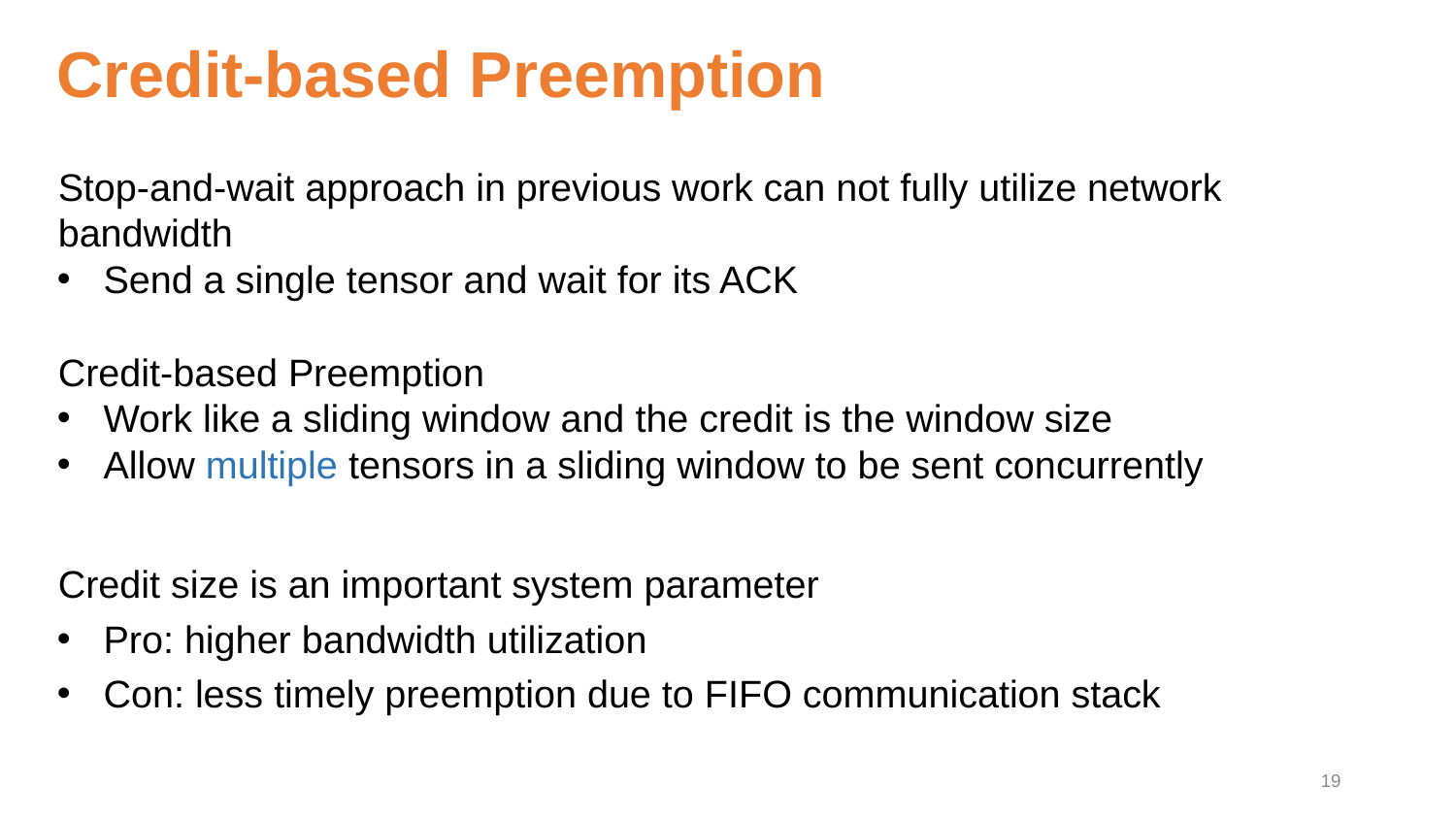

# Credit-based Preemption
Stop-and-wait approach in previous work can not fully utilize network  bandwidth
Send a single tensor and wait for its ACK

Credit-based Preemption
Work like a sliding window and the credit is the window size
Allow multiple tensors in a sliding window to be sent concurrently

Credit size is an important system parameter
Pro: higher bandwidth utilization
Con: less timely preemption due to FIFO communication stack
19